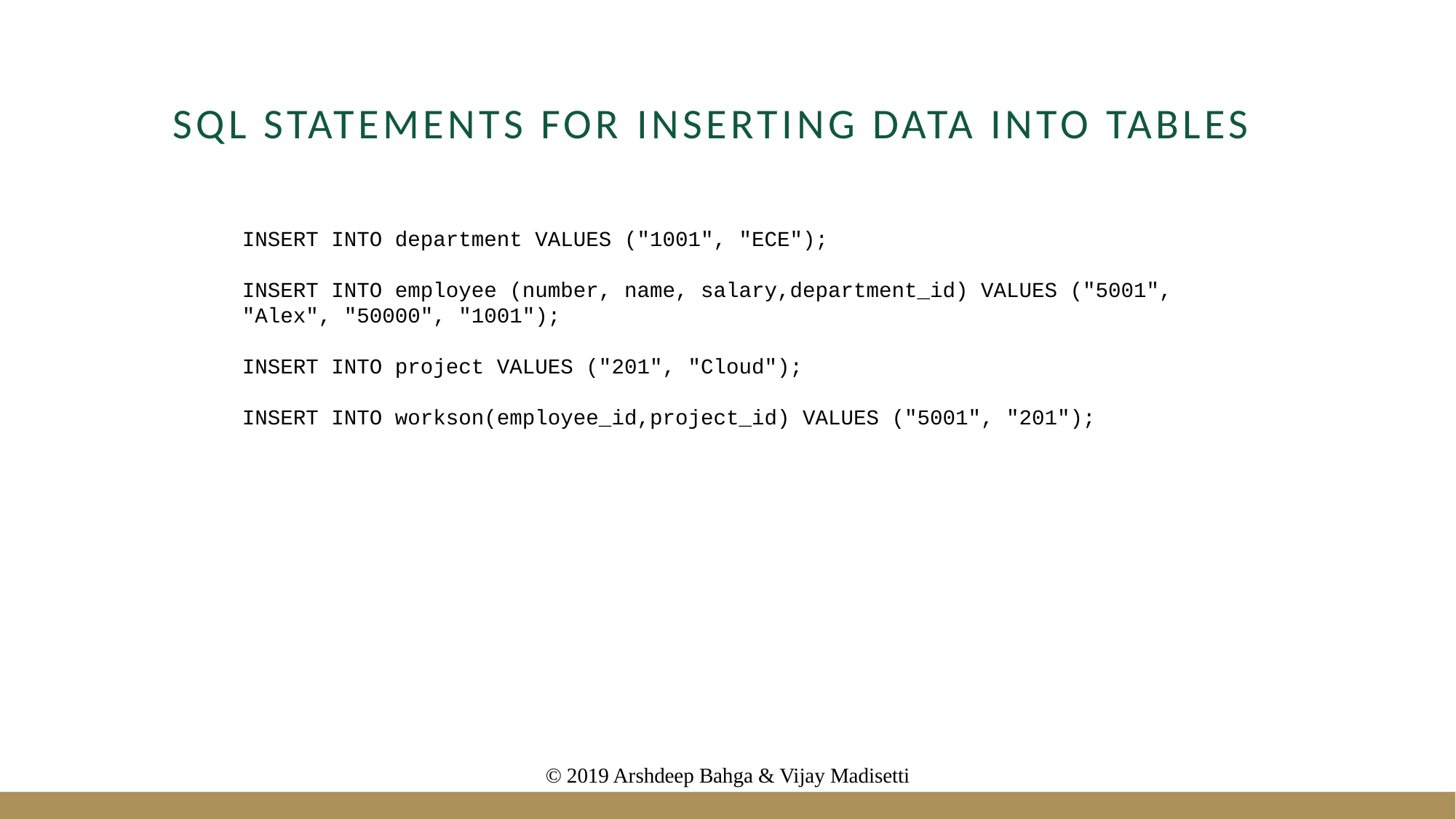

# SQL statements for inserting data into tables
INSERT INTO department VALUES ("1001", "ECE");

INSERT INTO employee (number, name, salary,department_id) VALUES ("5001",
"Alex", "50000", "1001");

INSERT INTO project VALUES ("201", "Cloud");

INSERT INTO workson(employee_id,project_id) VALUES ("5001", "201");
© 2019 Arshdeep Bahga & Vijay Madisetti